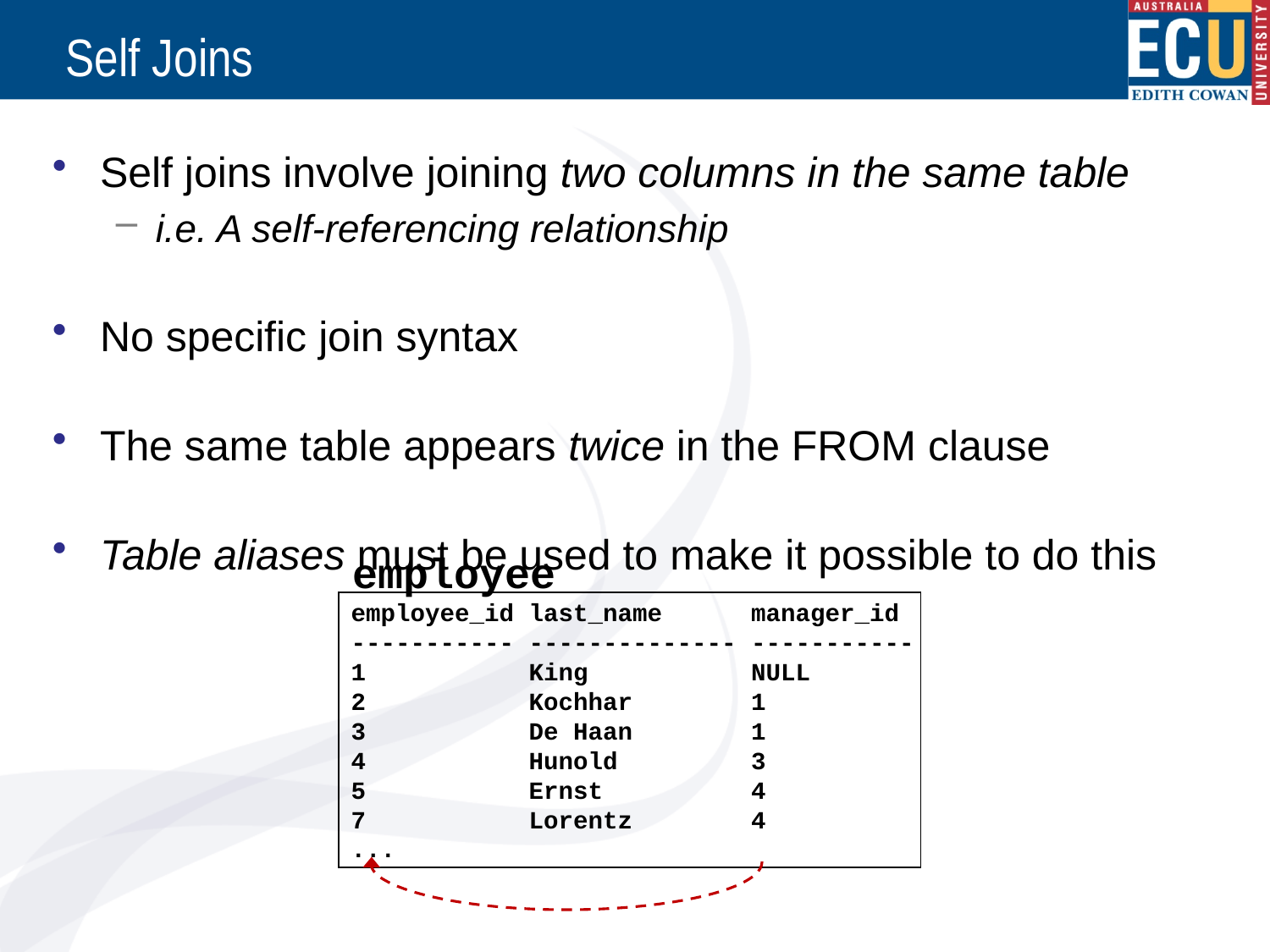

# Self Joins
Self joins involve joining two columns in the same table
i.e. A self-referencing relationship

No specific join syntax

The same table appears twice in the FROM clause

Table aliases must be used to make it possible to do this
employee
employee_id last_name      manager_id
----------- -------------- -----------
1           King           NULL
2           Kochhar        1
3           De Haan        1
4           Hunold         3
5           Ernst          4
7           Lorentz        4
...